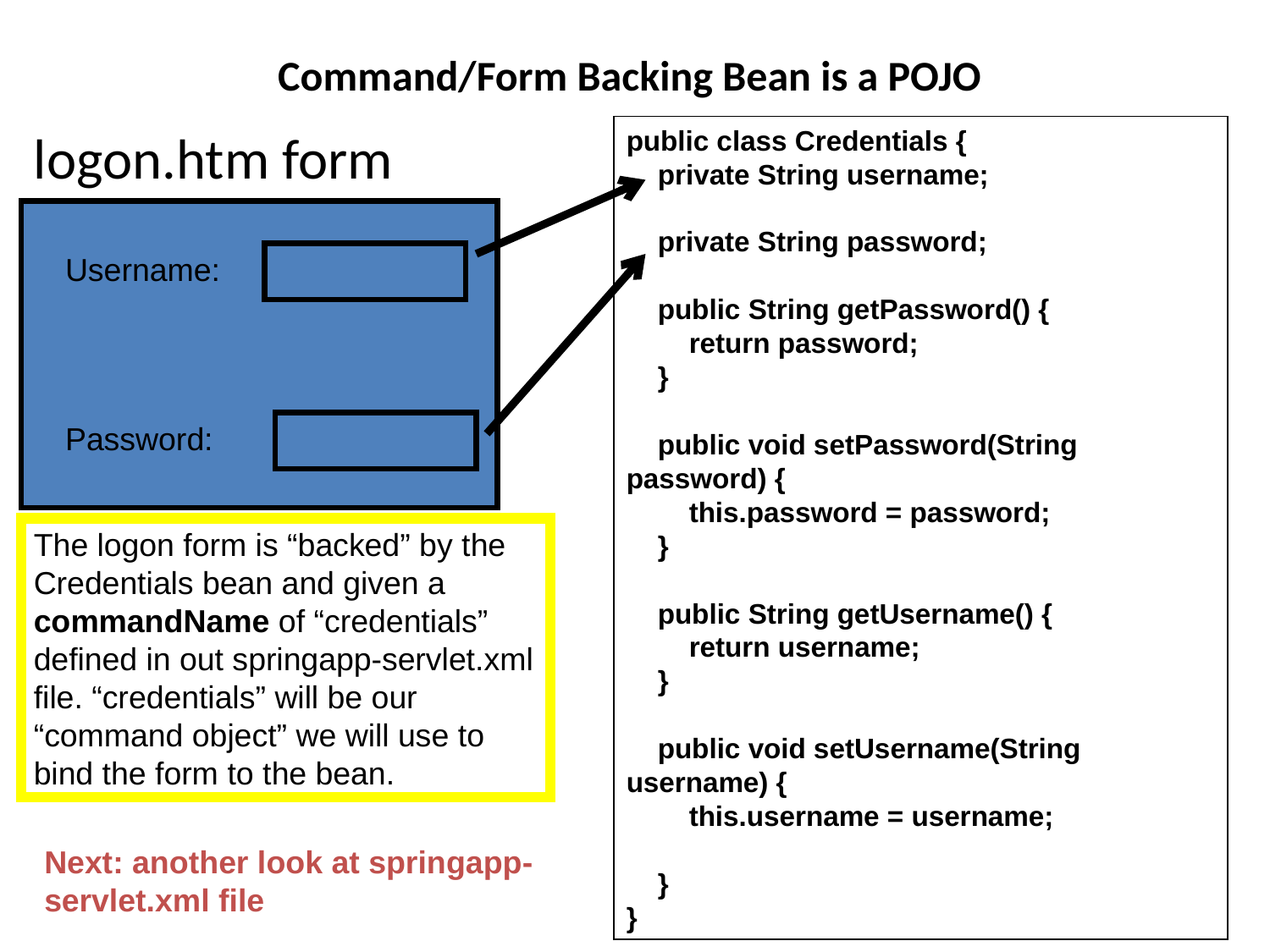

# Command/Form Backing Bean is a POJO
logon.htm form
public class Credentials {
    private String username;

    private String password;

    public String getPassword() {
        return password;
    }

    public void setPassword(String password) {
        this.password = password;
    }

    public String getUsername() {
        return username;
    }

    public void setUsername(String username) {
        this.username = username;

    }
}

Username:

Password:

The logon form is “backed” by the Credentials bean and given a commandName of “credentials” defined in out springapp-servlet.xml file. “credentials” will be our “command object” we will use to bind the form to the bean.
Next: another look at springapp-servlet.xml file